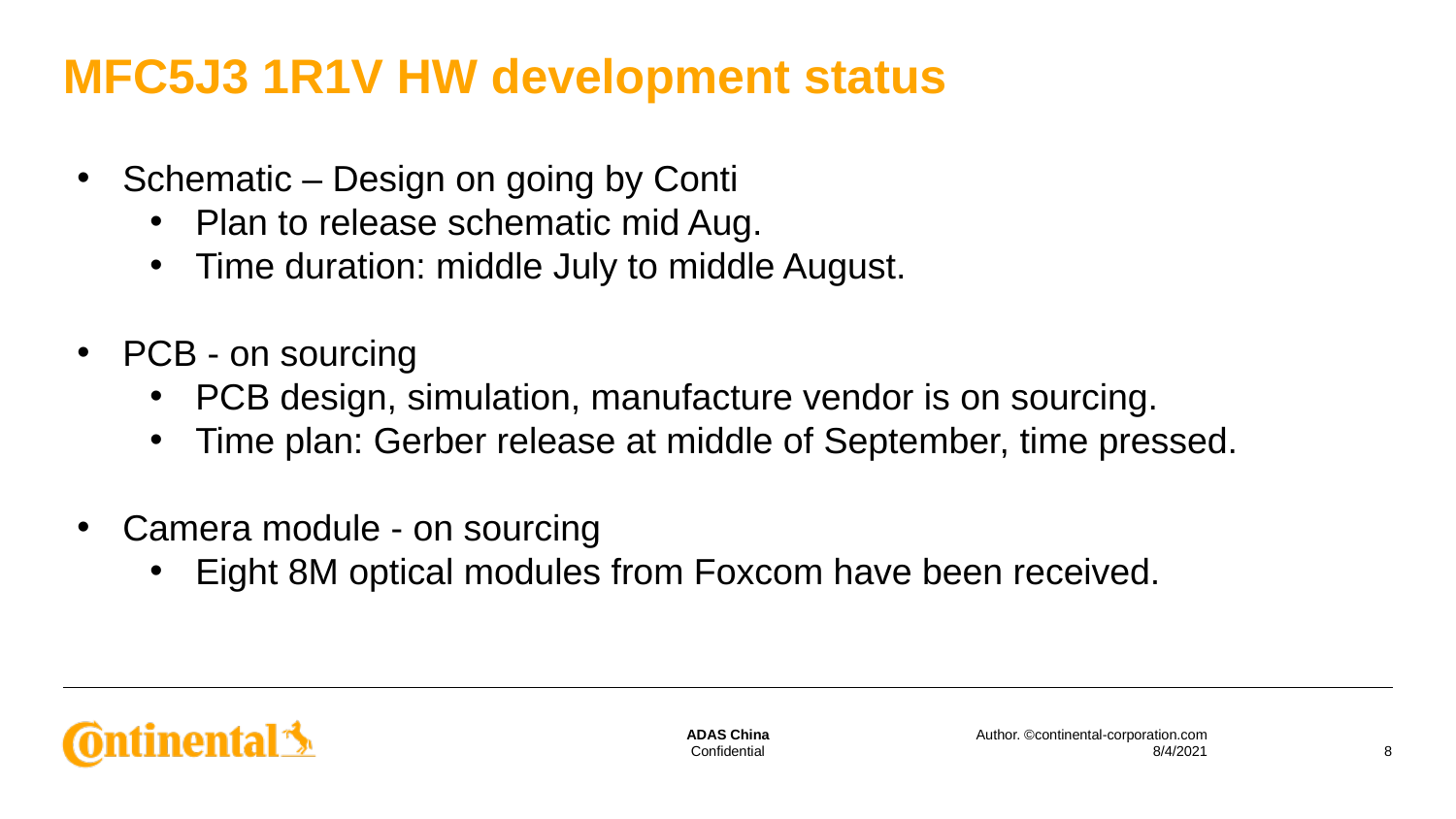

# MFC5J3 1R1V HW development status
Schematic – Design on going by Conti
Plan to release schematic mid Aug.
Time duration: middle July to middle August.

PCB - on sourcing
PCB design, simulation, manufacture vendor is on sourcing.
Time plan: Gerber release at middle of September, time pressed.

Camera module - on sourcing
Eight 8M optical modules from Foxcom have been received.